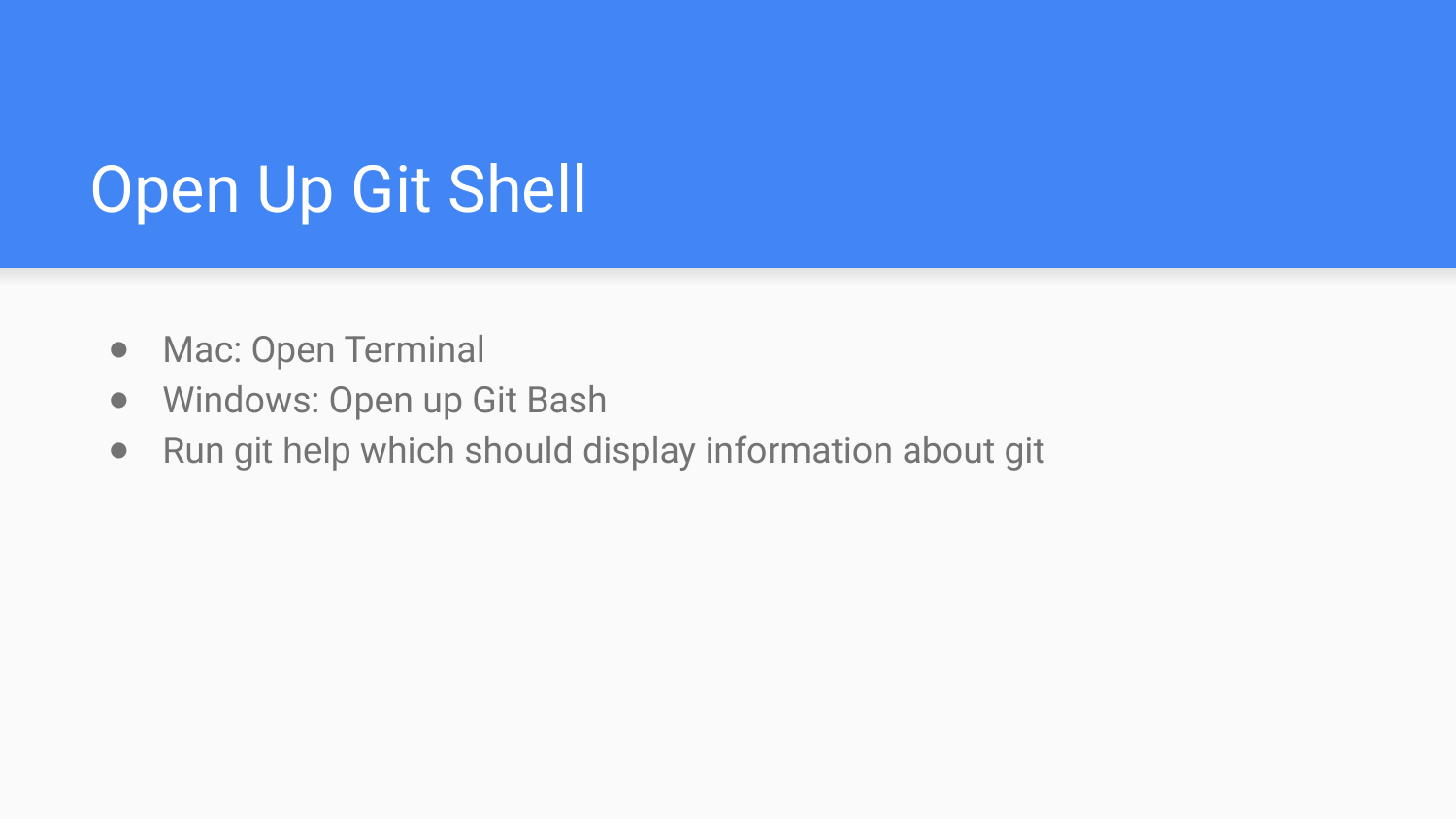

# Open Up Git Shell
Mac: Open Terminal
Windows: Open up Git Bash
Run git help which should display information about git